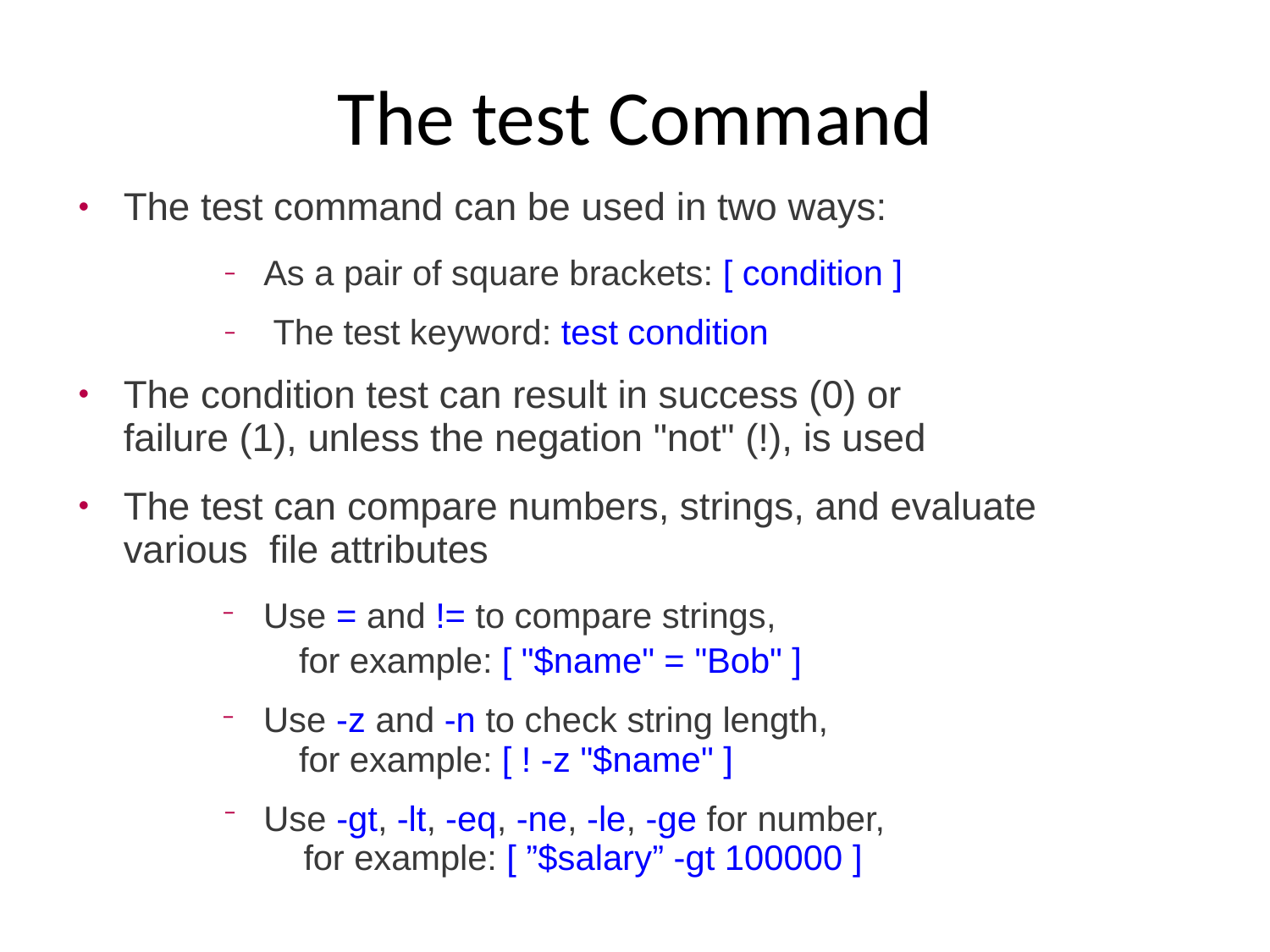

# The test Command
The test command can be used in two ways:
●
As a pair of square brackets: [ condition ]  The test keyword: test condition
–
–
The condition test can result in success (0) or failure (1), unless the negation "not" (!), is used
●
The test can compare numbers, strings, and evaluate various  file attributes
●
Use = and != to compare strings,
        for example: [ "$name" = "Bob" ]
Use -z and -n to check string length,
        for example: [ ! -z "$name" ]
Use -gt, -lt, -eq, -ne, -le, -ge for number,  for example: [ ”$salary” -gt 100000 ]
–